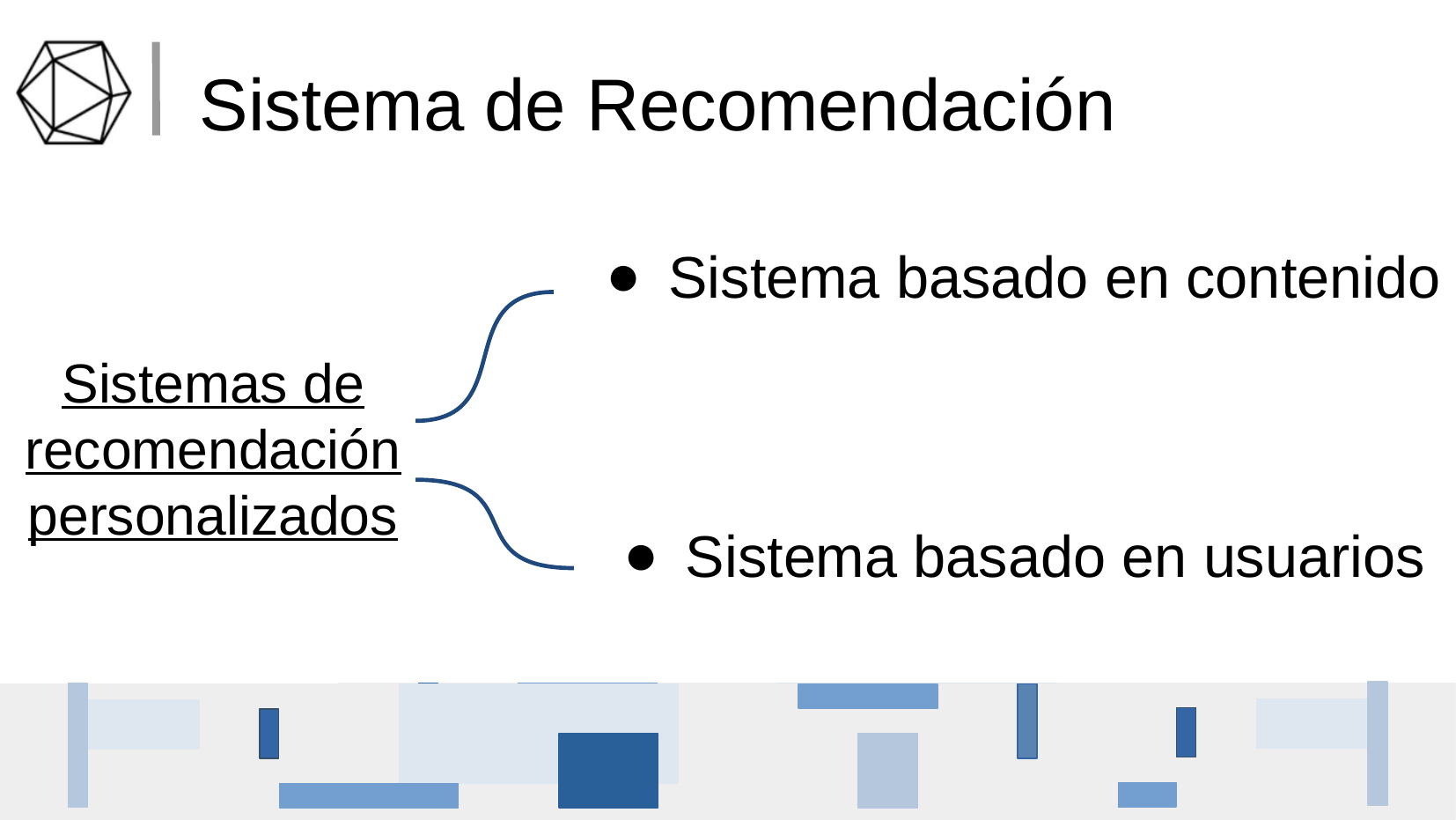

# Sistema de Recomendación

Sistema basado en contenido

Sistemas de recomendación personalizados

Sistema basado en usuarios